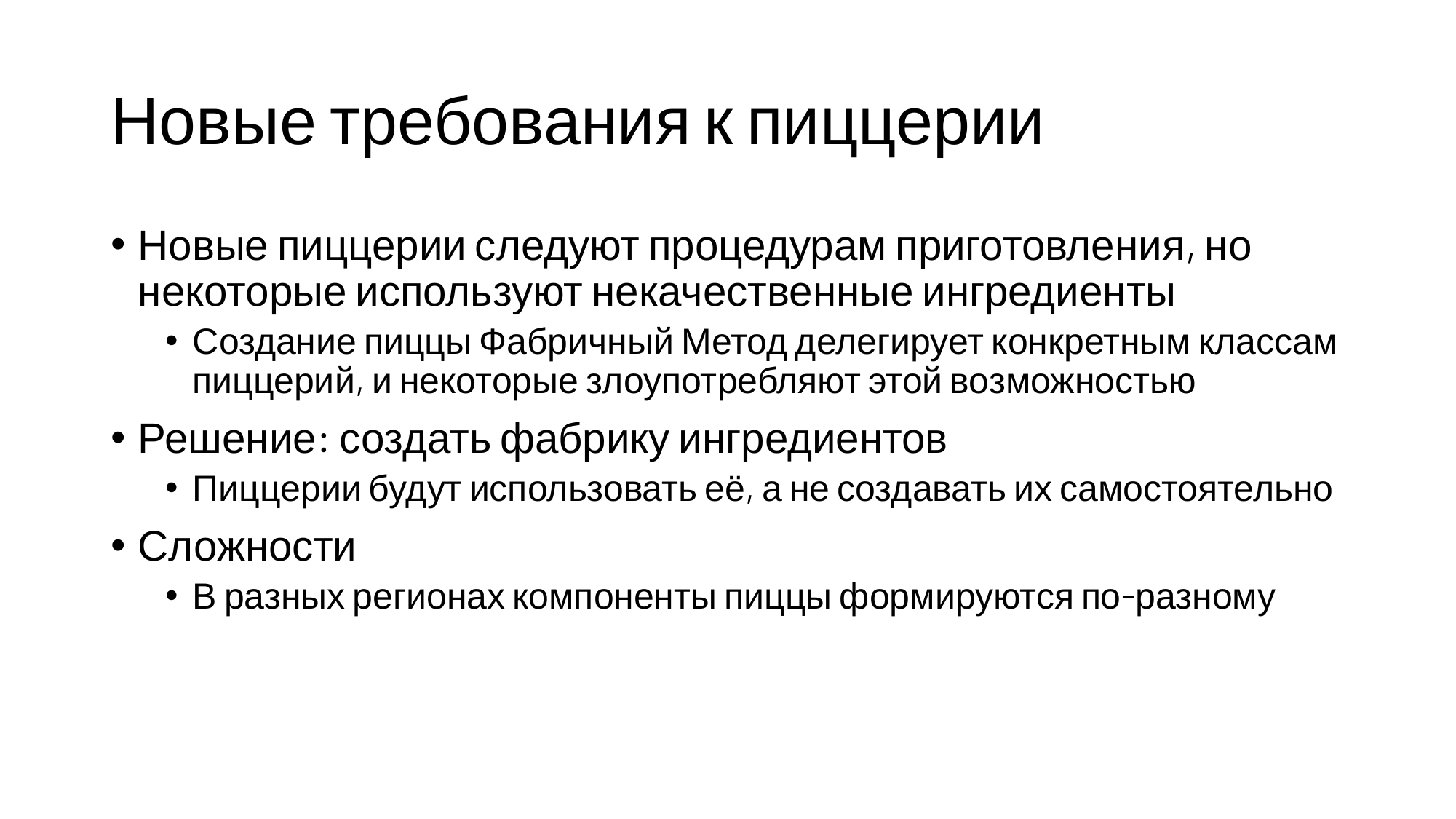

# Новые требования к пиццерии
Новые пиццерии следуют процедурам приготовления, но некоторые используют некачественные ингредиенты
Создание пиццы Фабричный Метод делегирует конкретным классам пиццерий, и некоторые злоупотребляют этой возможностью
Решение: создать фабрику ингредиентов
Пиццерии будут использовать её, а не создавать их самостоятельно
Сложности
В разных регионах компоненты пиццы формируются по-разному